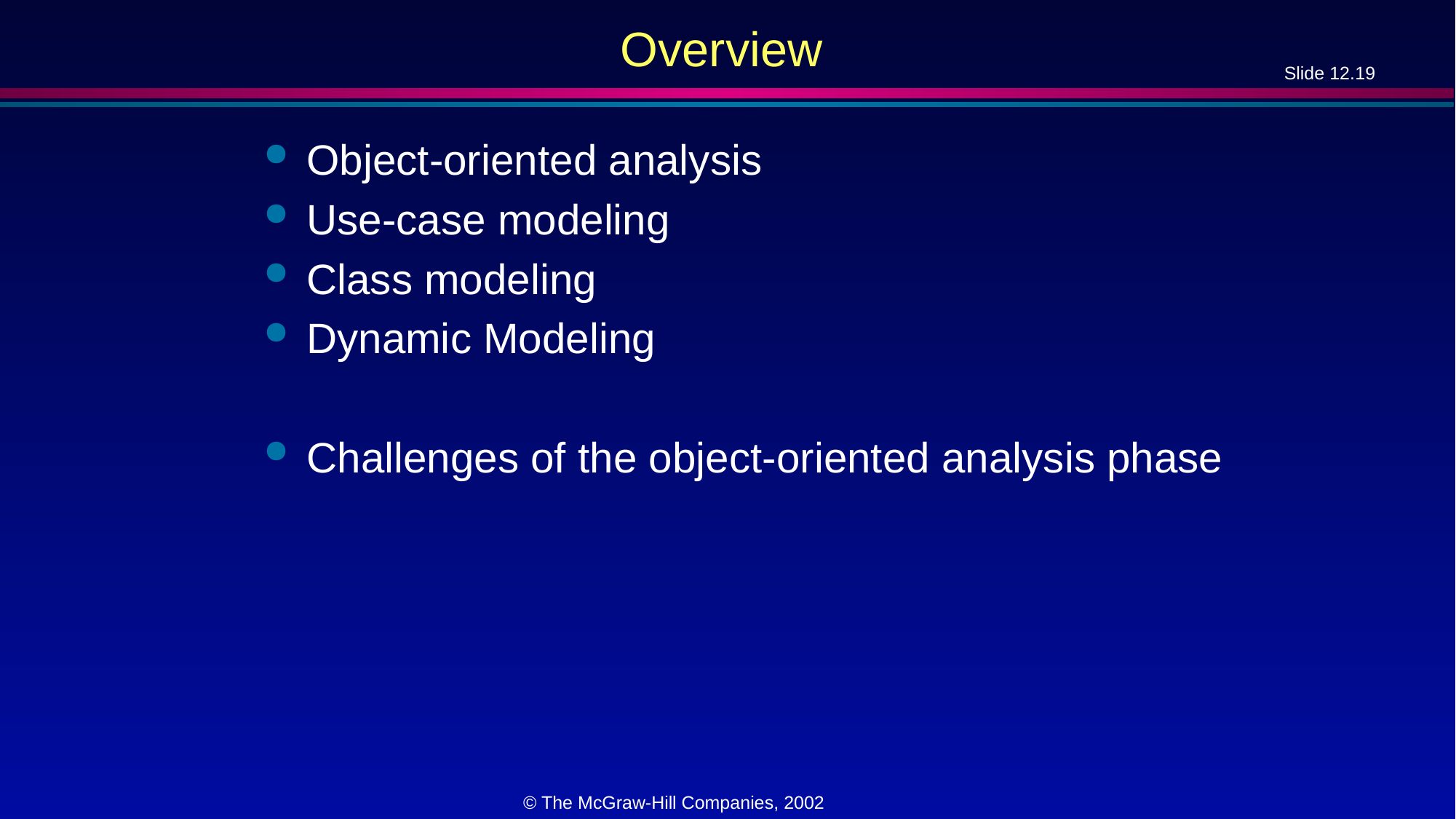

# Overview
Object-oriented analysis
Use-case modeling
Class modeling
Dynamic Modeling

Challenges of the object-oriented analysis phase